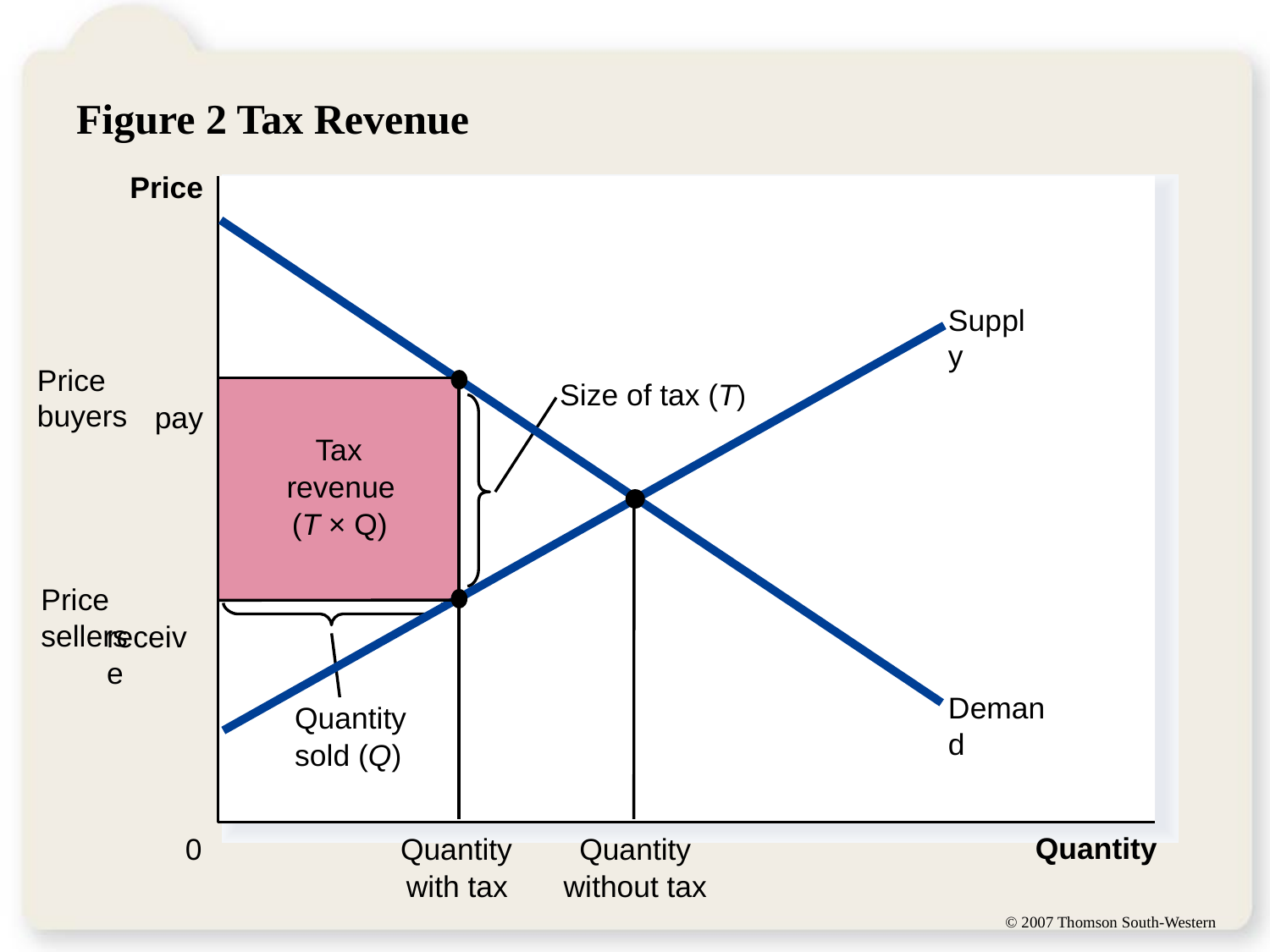

# Figure 2 Tax Revenue
Price

Supply
Price buyers
pay

Price sellers
receive

Quantity
with tax
Size of tax (T)

Tax
revenue
 (T × Q)

Quantity
without tax

Quantity
sold (Q)
Demand
Quantity
0